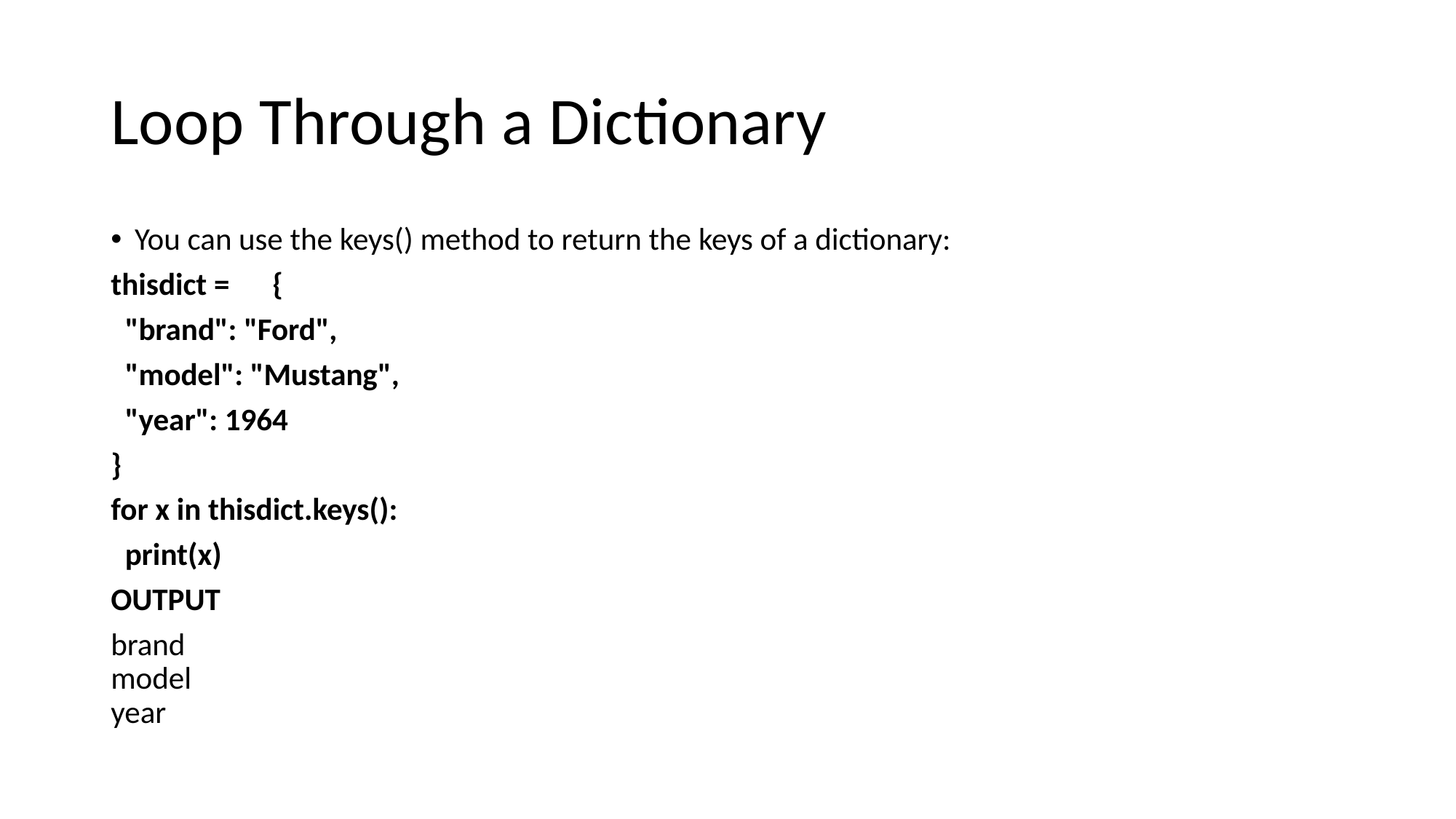

# Loop Through a Dictionary
You can use the keys() method to return the keys of a dictionary:
thisdict =	{
  "brand": "Ford",
  "model": "Mustang",
  "year": 1964
}
for x in thisdict.keys():
  print(x)
OUTPUT
brand
model
year